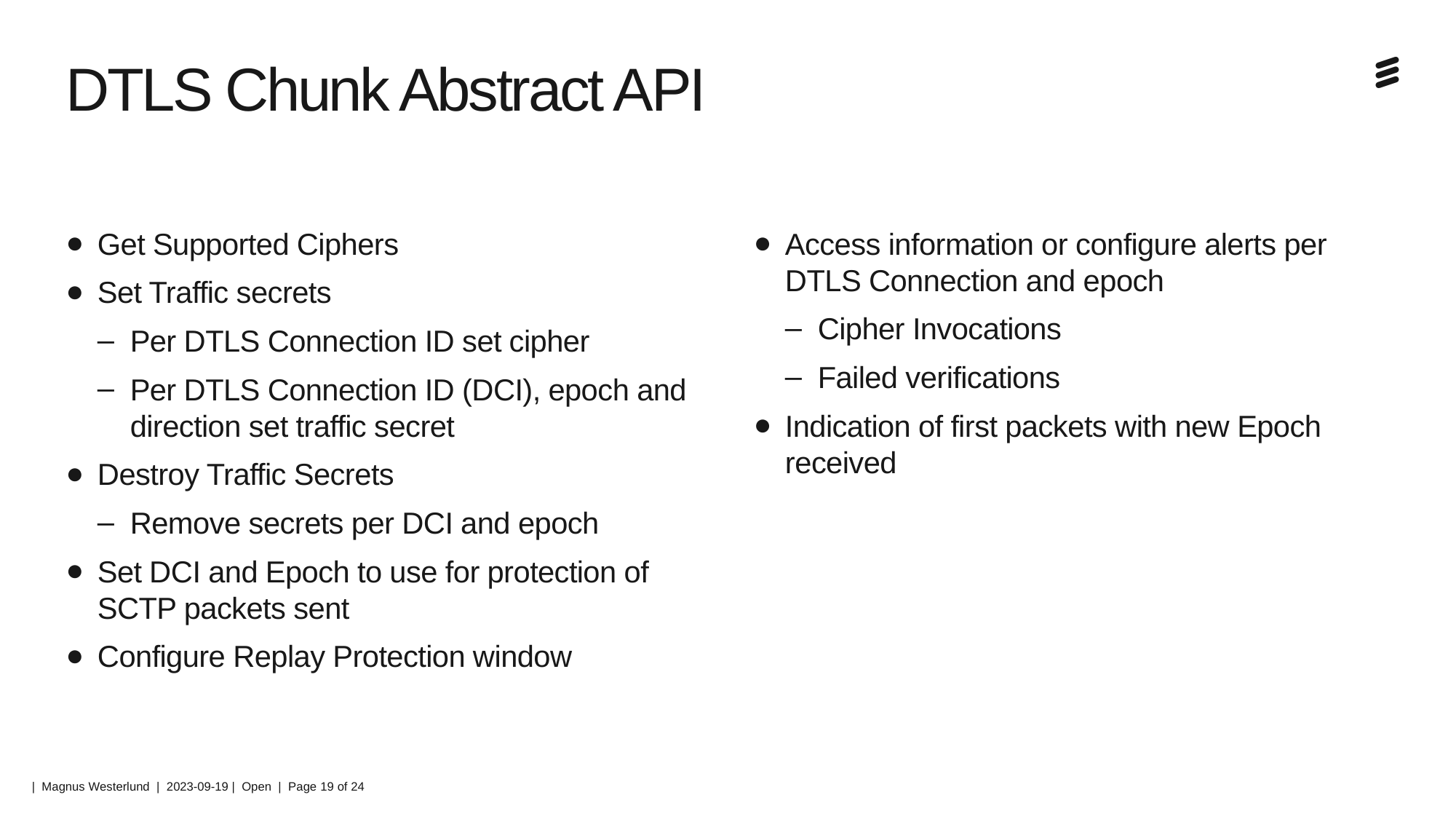

# DTLS Chunk Abstract API
Access information or configure alerts per DTLS Connection and epoch
Cipher Invocations
Failed verifications
Indication of first packets with new Epoch received
Get Supported Ciphers
Set Traffic secrets
Per DTLS Connection ID set cipher
Per DTLS Connection ID (DCI), epoch and direction set traffic secret
Destroy Traffic Secrets
Remove secrets per DCI and epoch
Set DCI and Epoch to use for protection of SCTP packets sent
Configure Replay Protection window